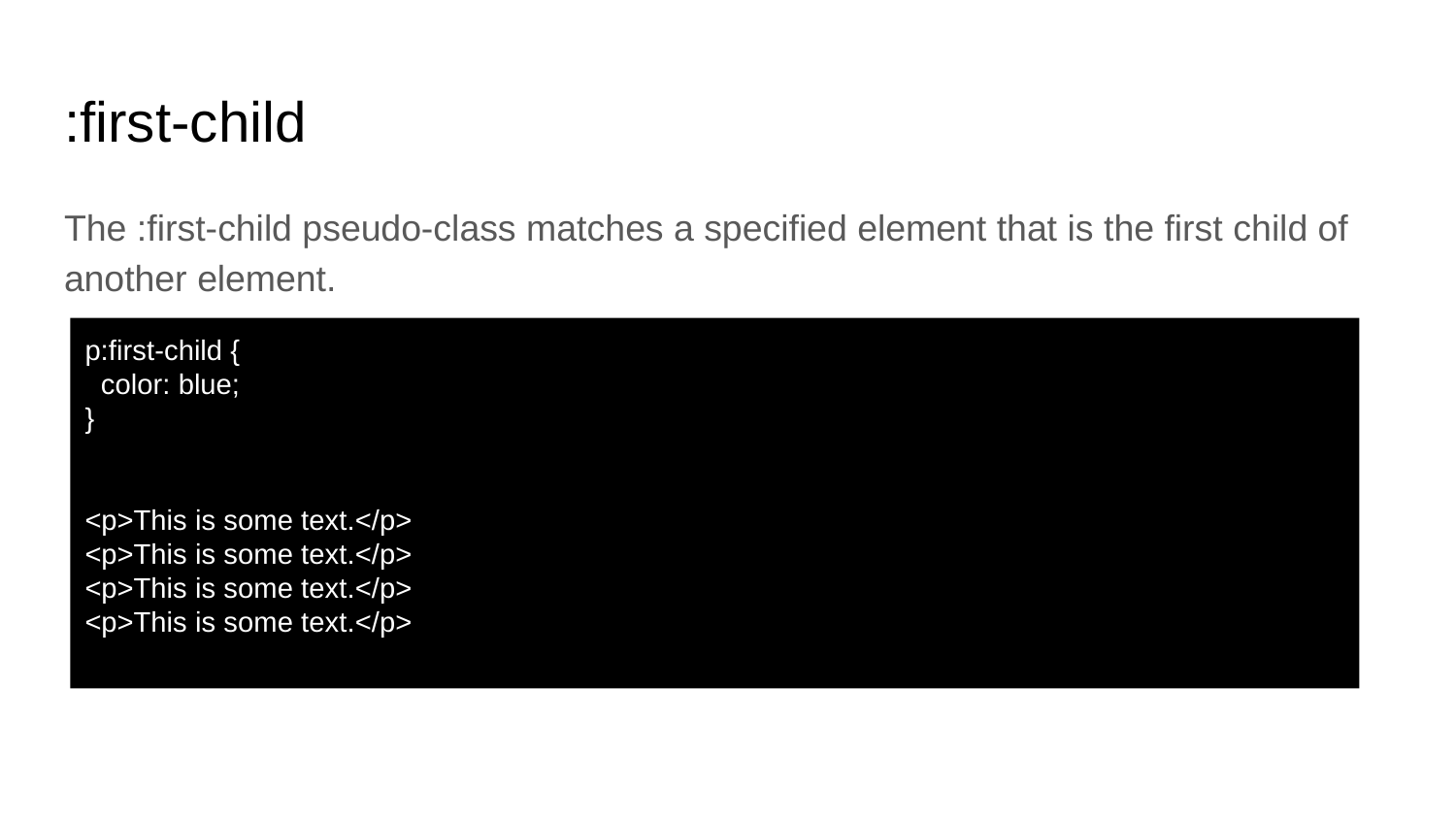

# :first-child
The :first-child pseudo-class matches a specified element that is the first child of another element.
p:first-child {
  color: blue;
}

<p>This is some text.</p>
<p>This is some text.</p>
<p>This is some text.</p>
<p>This is some text.</p>